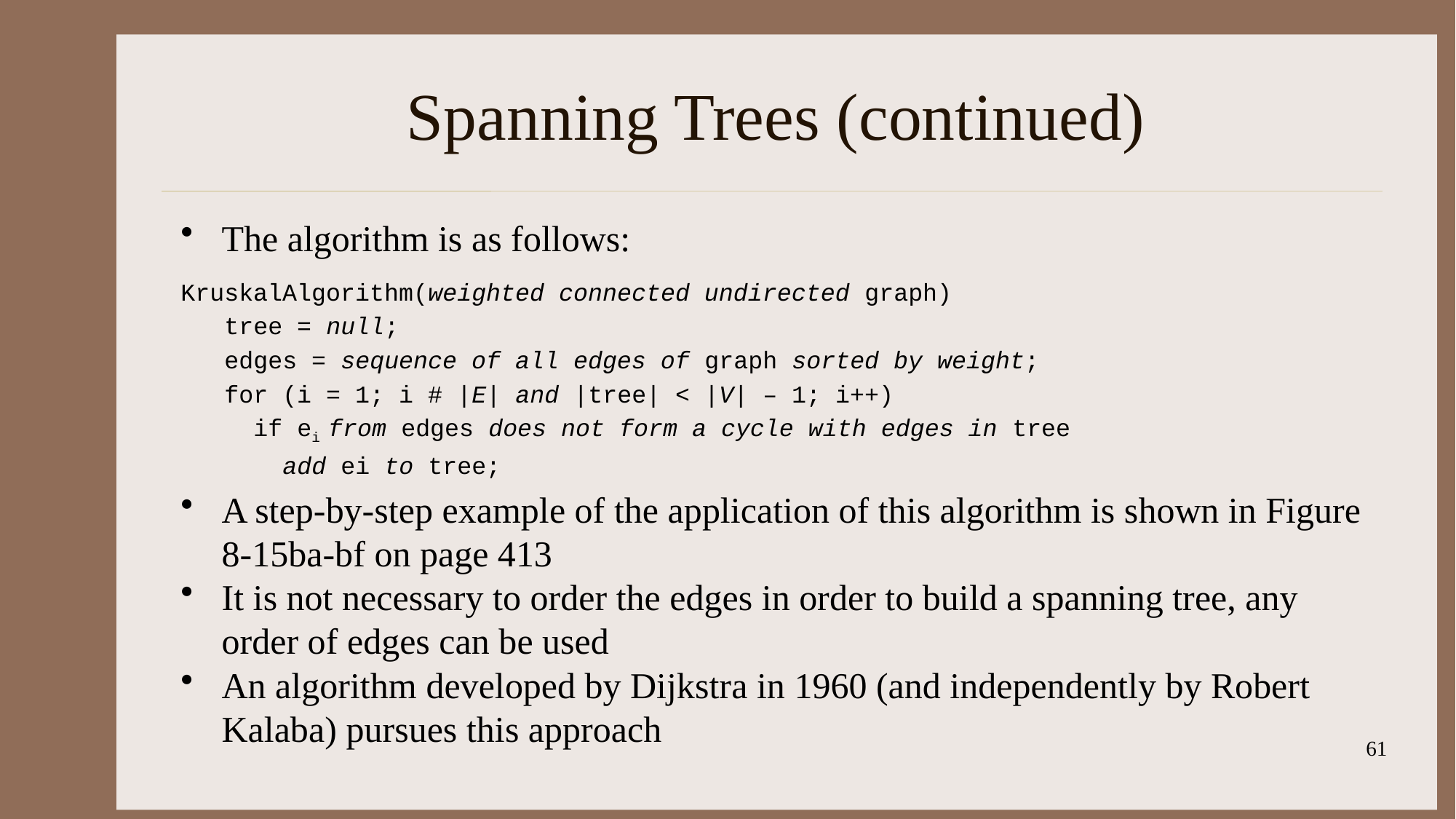

# Spanning Trees (continued)
The algorithm is as follows:
KruskalAlgorithm(weighted connected undirected graph)
   tree = null;
   edges = sequence of all edges of graph sorted by weight;
   for (i = 1; i # |E| and |tree| < |V| – 1; i++)
     if ei from edges does not form a cycle with edges in tree
       add ei to tree;
A step-by-step example of the application of this algorithm is shown in Figure 8-15ba-bf on page 413
It is not necessary to order the edges in order to build a spanning tree, any order of edges can be used
An algorithm developed by Dijkstra in 1960 (and independently by Robert Kalaba) pursues this approach
61